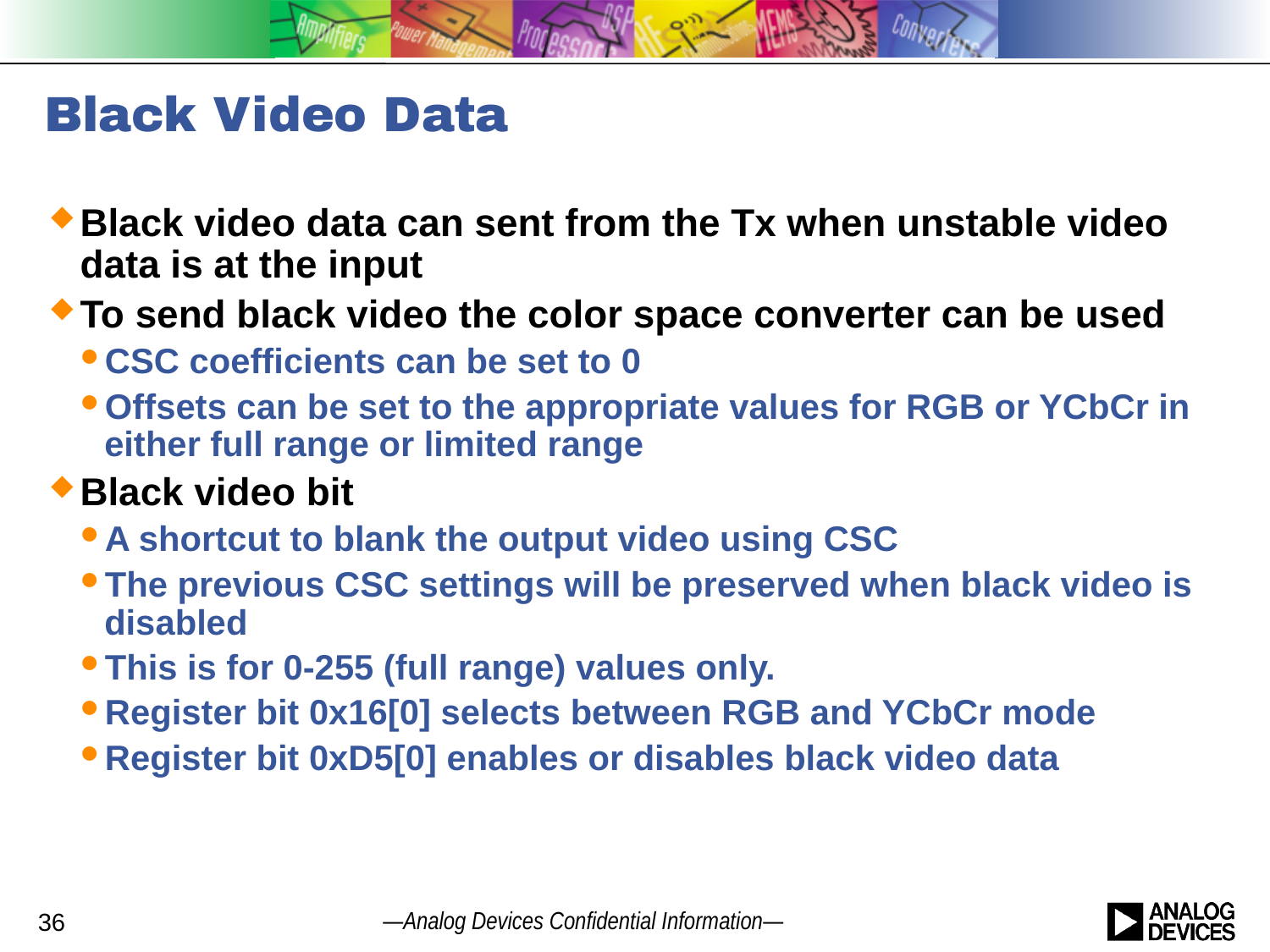

# Black Video Data
Black video data can sent from the Tx when unstable video data is at the input
To send black video the color space converter can be used
CSC coefficients can be set to 0
Offsets can be set to the appropriate values for RGB or YCbCr in either full range or limited range
Black video bit
A shortcut to blank the output video using CSC
The previous CSC settings will be preserved when black video is disabled
This is for 0-255 (full range) values only.
Register bit 0x16[0] selects between RGB and YCbCr mode
Register bit 0xD5[0] enables or disables black video data
36